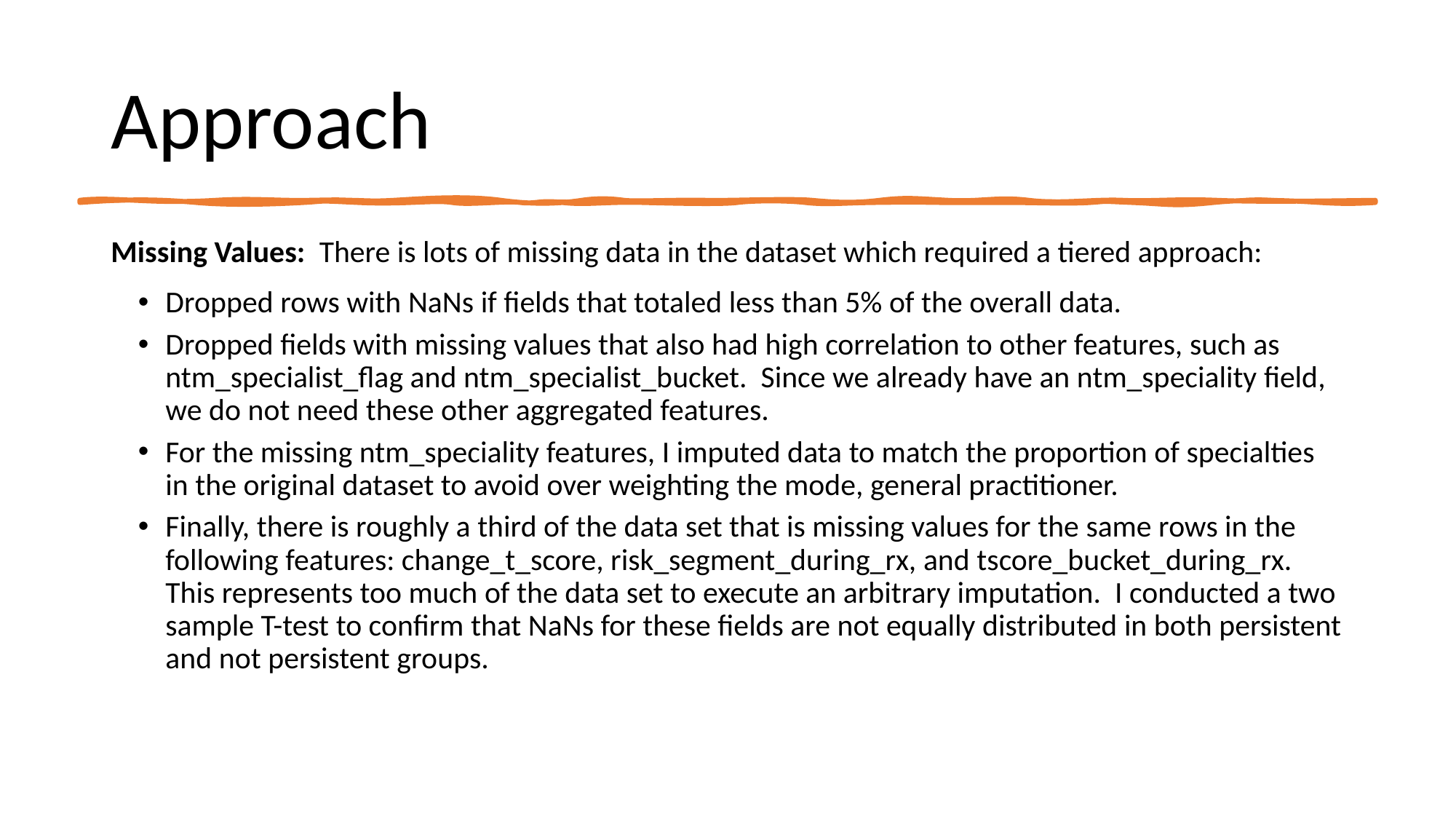

# Approach

Missing Values:  There is lots of missing data in the dataset which required a tiered approach:
Dropped rows with NaNs if fields that totaled less than 5% of the overall data.
Dropped fields with missing values that also had high correlation to other features, such as ntm_specialist_flag and ntm_specialist_bucket.  Since we already have an ntm_speciality field, we do not need these other aggregated features.
For the missing ntm_speciality features, I imputed data to match the proportion of specialties in the original dataset to avoid over weighting the mode, general practitioner.
Finally, there is roughly a third of the data set that is missing values for the same rows in the following features: change_t_score, risk_segment_during_rx, and tscore_bucket_during_rx.  This represents too much of the data set to execute an arbitrary imputation.  I conducted a two sample T-test to confirm that NaNs for these fields are not equally distributed in both persistent and not persistent groups.